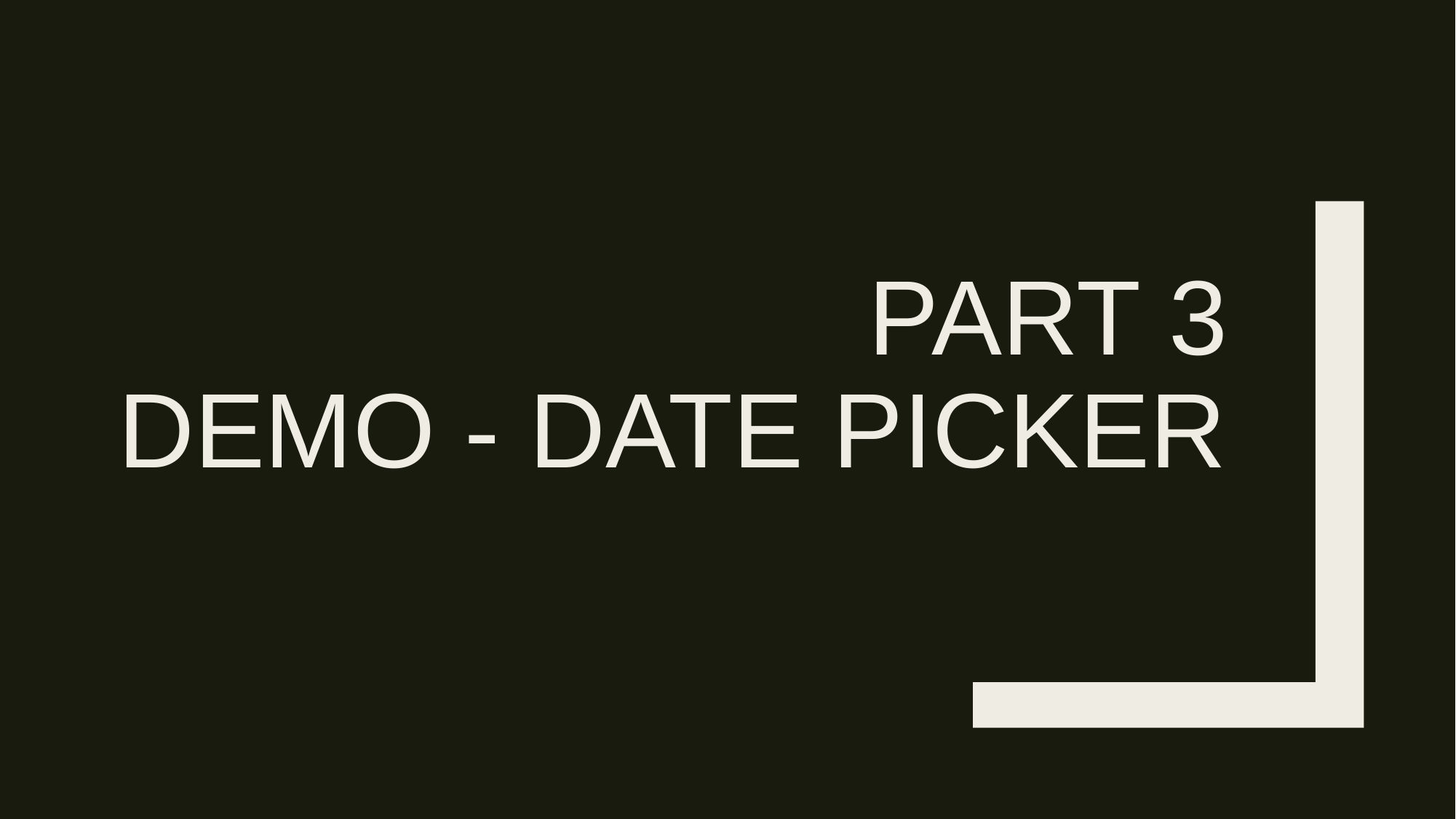

# PART 3 DEMO - DATE PICKER